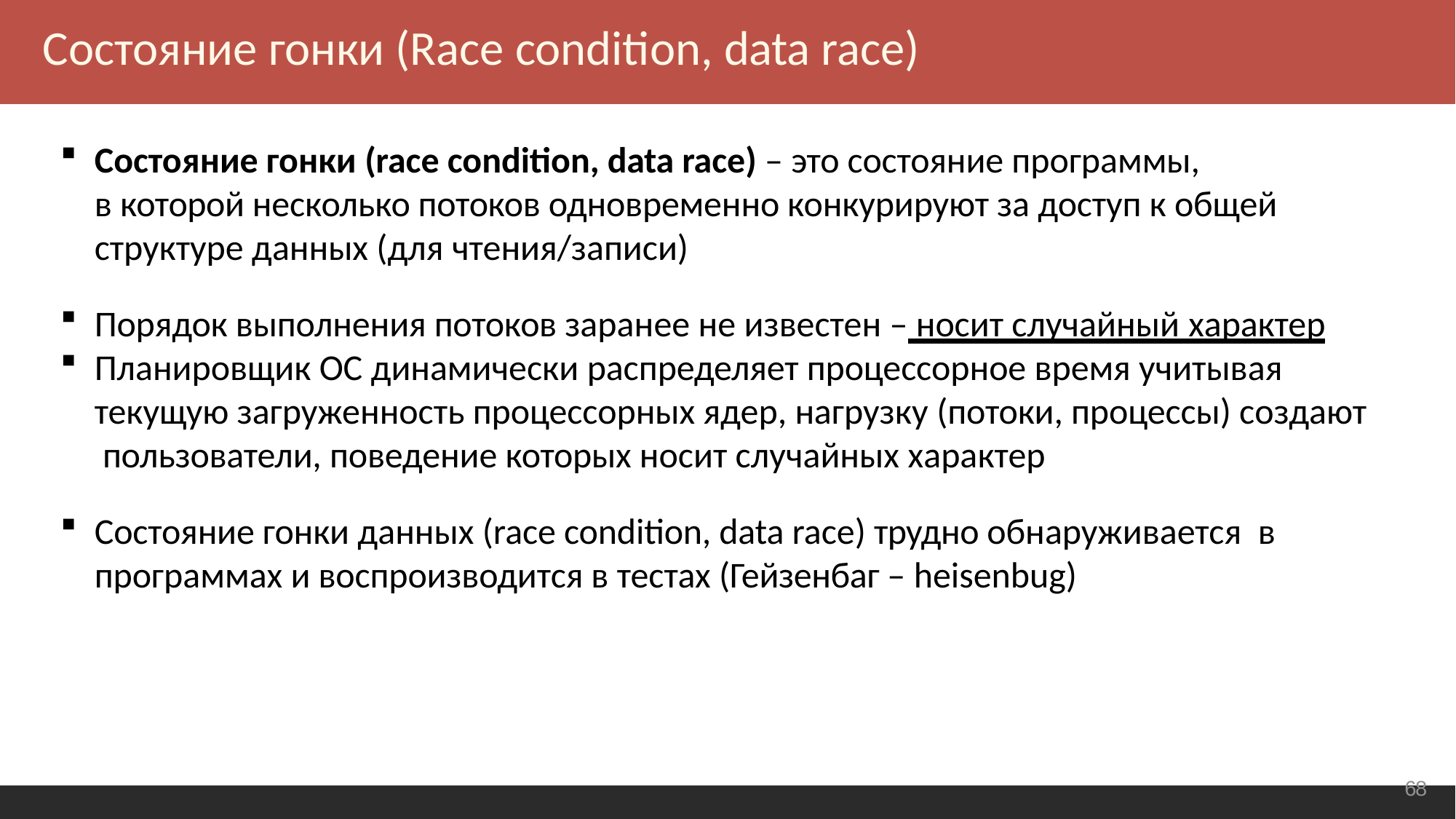

Состояние гонки (Race condition, data race)
Состояние гонки (race condition, data race) – это состояние программы,
в которой несколько потоков одновременно конкурируют за доступ к общей  структуре данных (для чтения/записи)

Порядок выполнения потоков заранее не известен – носит случайный характер
Планировщик ОС динамически распределяет процессорное время учитывая
текущую загруженность процессорных ядер, нагрузку (потоки, процессы) создают  пользователи, поведение которых носит случайных характер

Состояние гонки данных (race condition, data race) трудно обнаруживается  в программах и воспроизводится в тестах (Гейзенбаг – heisenbug)
68